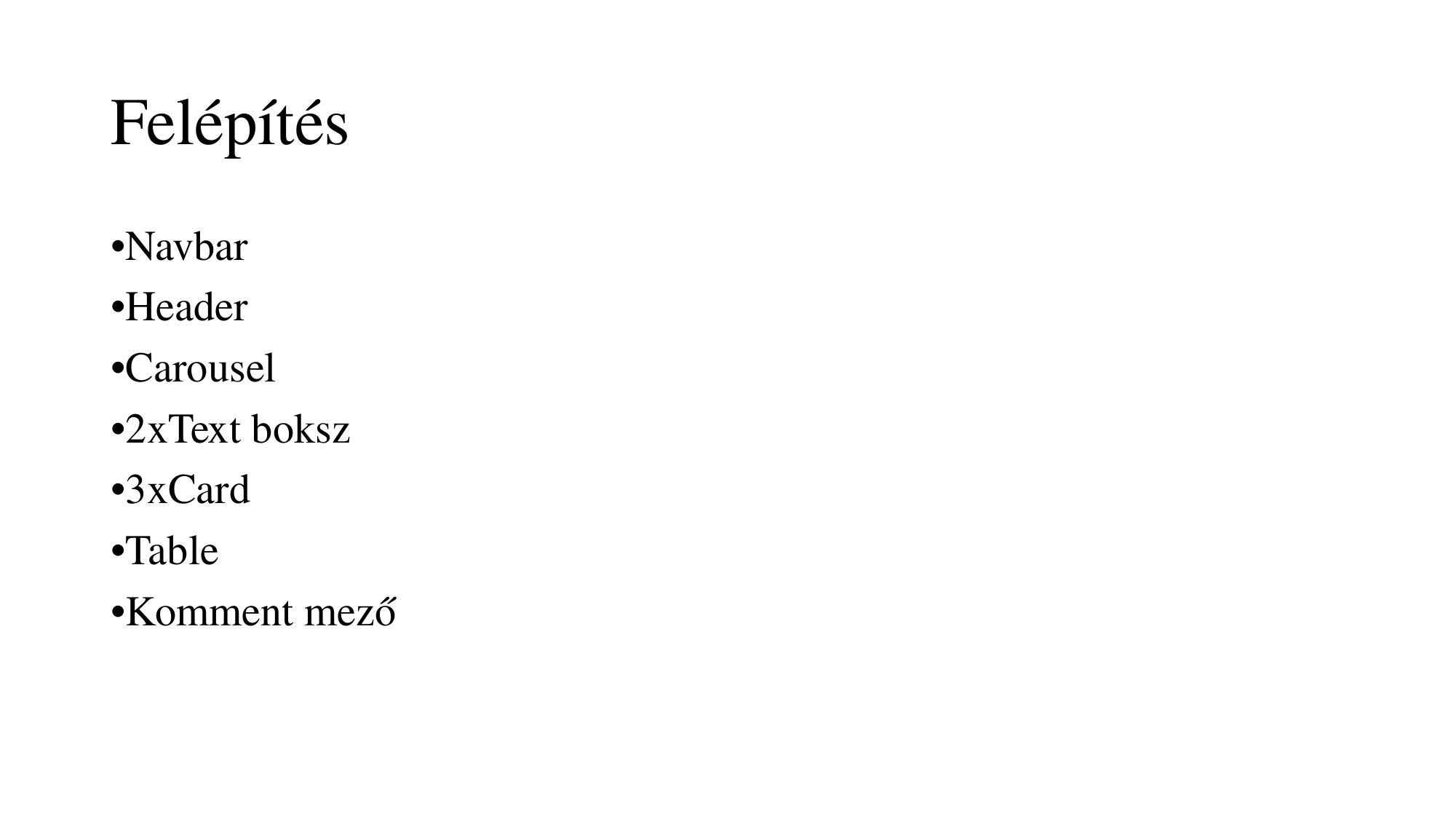

# Felépítés
•Navbar
•Header
•Carousel
•2xText boksz
•3xCard
•Table
•Komment mező